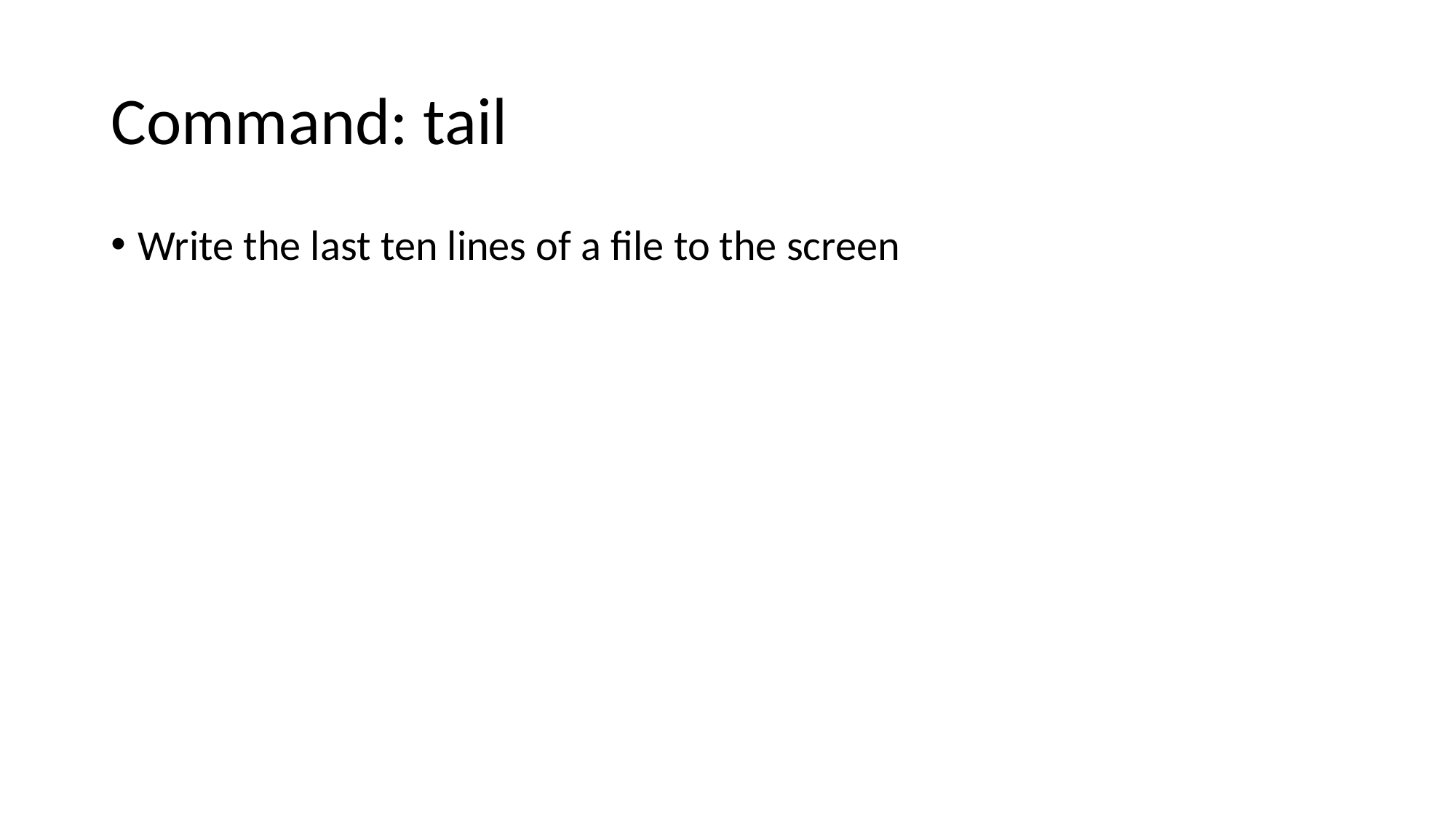

# Command: tail
Write the last ten lines of a file to the screen